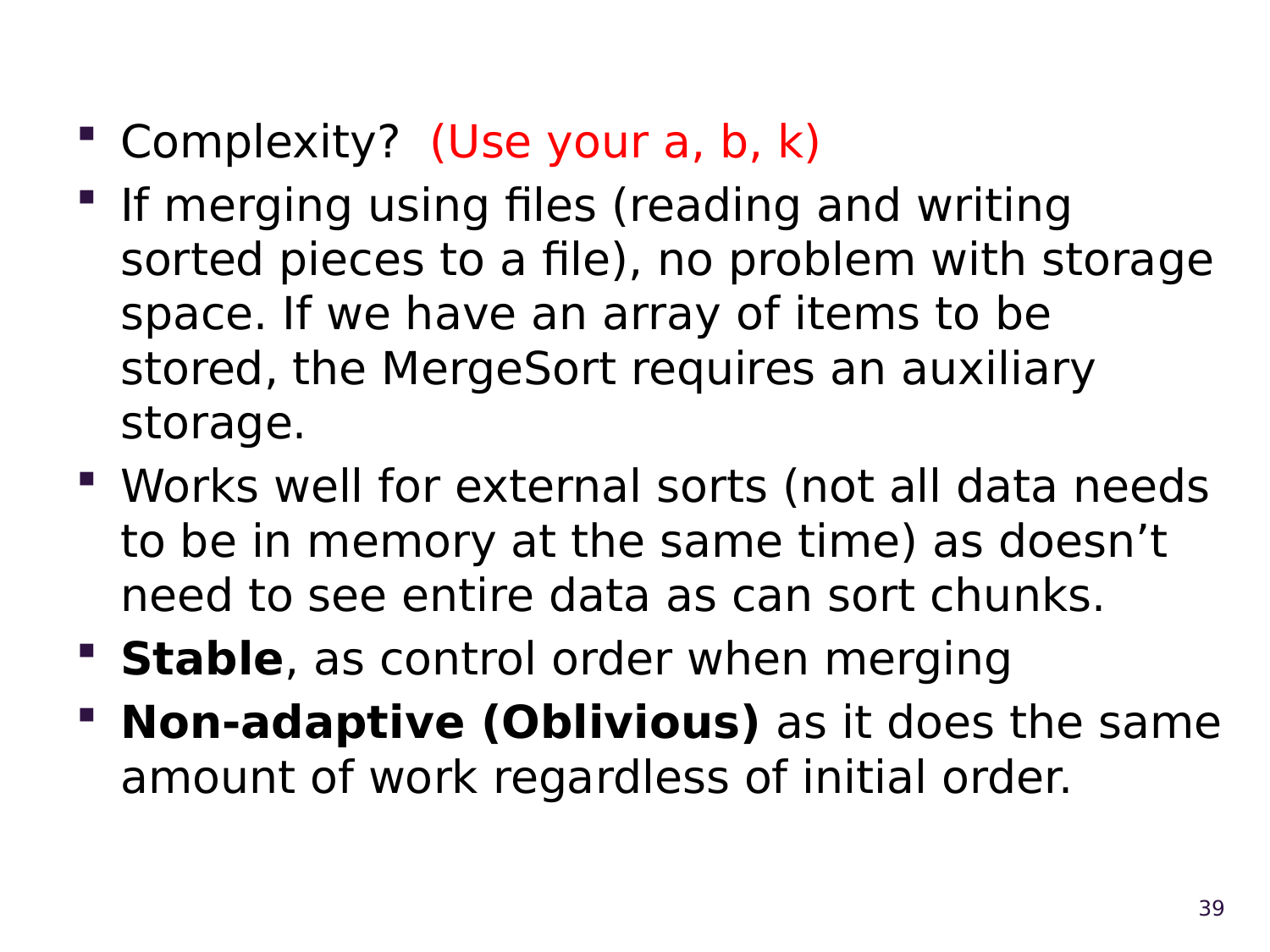

#
Complexity?  (Use your a, b, k)
If merging using files (reading and writing sorted pieces to a file), no problem with storage space. If we have an array of items to be stored, the MergeSort requires an auxiliary storage.
Works well for external sorts (not all data needs to be in memory at the same time) as doesn’t need to see entire data as can sort chunks.
Stable, as control order when merging
Non-adaptive (Oblivious) as it does the same amount of work regardless of initial order.

39